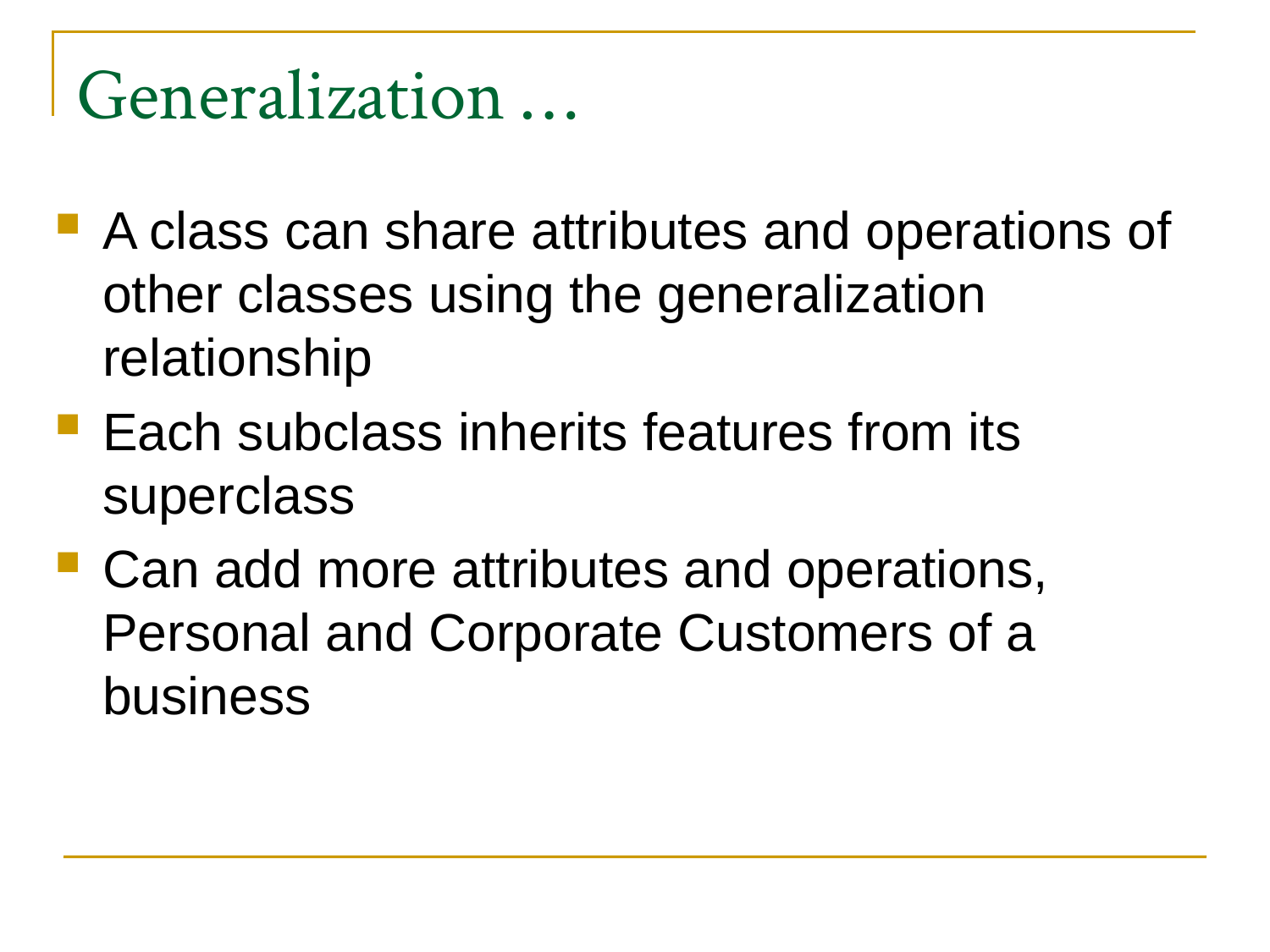

# Generalization …
A class can share attributes and operations of other classes using the generalization relationship
Each subclass inherits features from its superclass
Can add more attributes and operations, Personal and Corporate Customers of a business